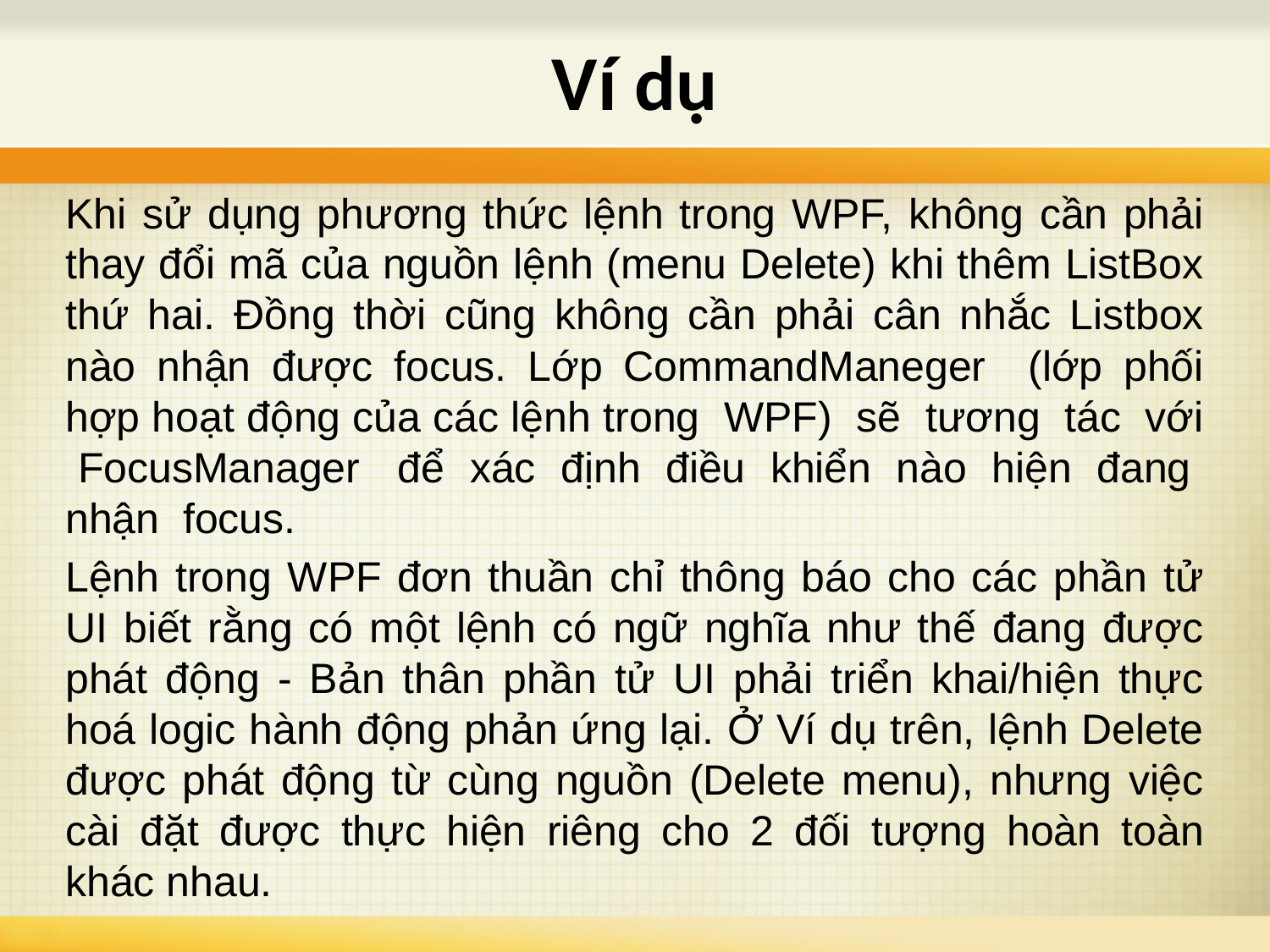

# Ví dụ
Khi sử dụng phương thức lệnh trong WPF, không cần phải thay đổi mã của nguồn lệnh (menu Delete) khi thêm ListBox thứ hai. Đồng thời cũng không cần phải cân nhắc Listbox nào nhận được focus. Lớp CommandManeger  (lớp phối hợp hoạt động của các lệnh trong  WPF)  sẽ  tương  tác  với  FocusManager   để  xác  định  điều  khiển  nào  hiện  đang  nhận  focus.
Lệnh trong WPF đơn thuần chỉ thông báo cho các phần tử UI biết rằng có một lệnh có ngữ nghĩa như thế đang được phát động - Bản thân phần tử UI phải triển khai/hiện thực hoá logic hành động phản ứng lại. Ở Ví dụ trên, lệnh Delete được phát động từ cùng nguồn (Delete menu), nhưng việc cài đặt được thực hiện riêng cho 2 đối tượng hoàn toàn khác nhau.